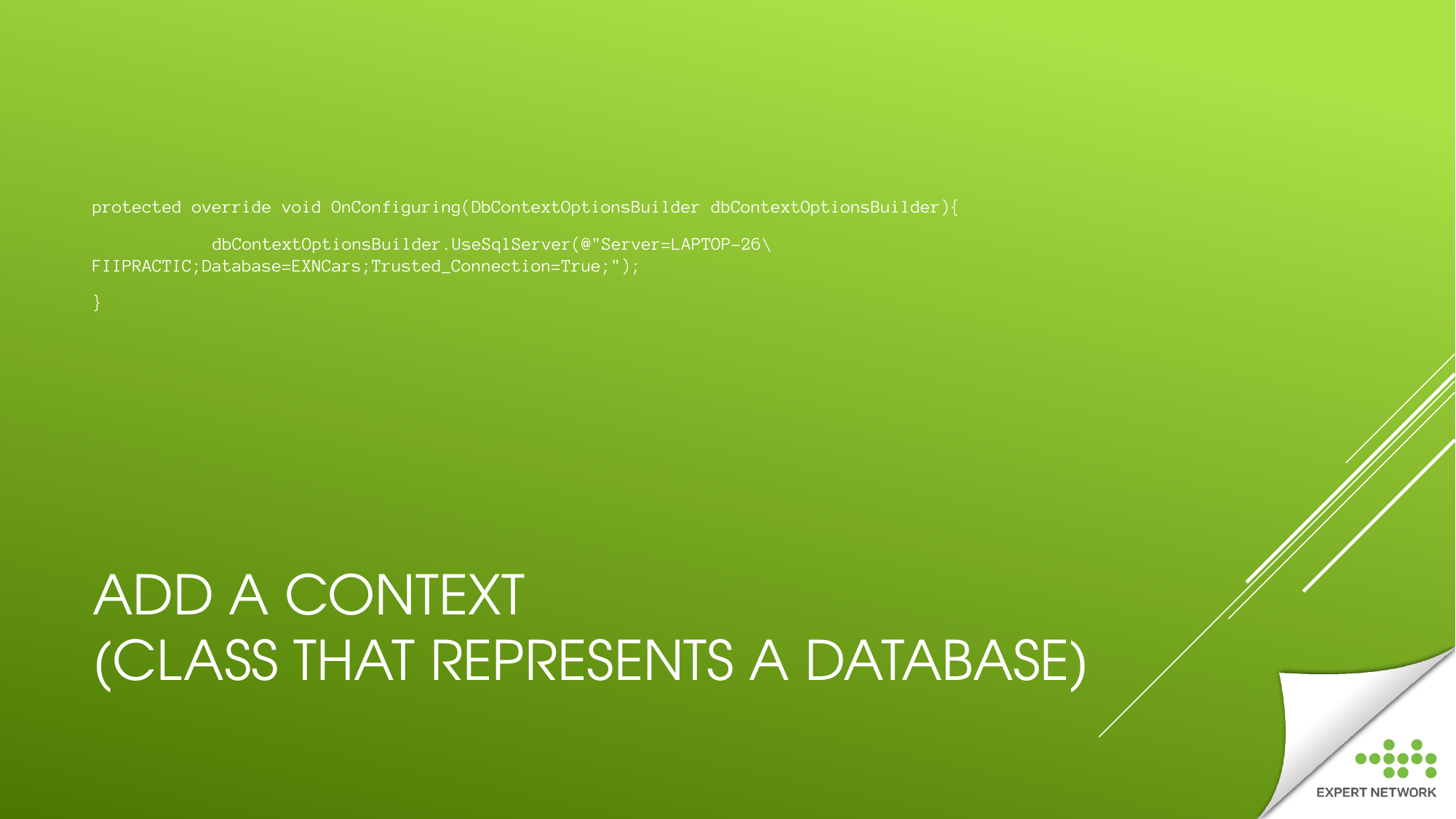

protected override void OnConfiguring(DbContextOptionsBuilder dbContextOptionsBuilder){
            dbContextOptionsBuilder.UseSqlServer(@"Server=LAPTOP-26\FIIPRACTIC;Database=EXNCars;Trusted_Connection=True;");
}

# ADD A CONTEXT (CLASS THAT REPRESENTS A DATABASE)